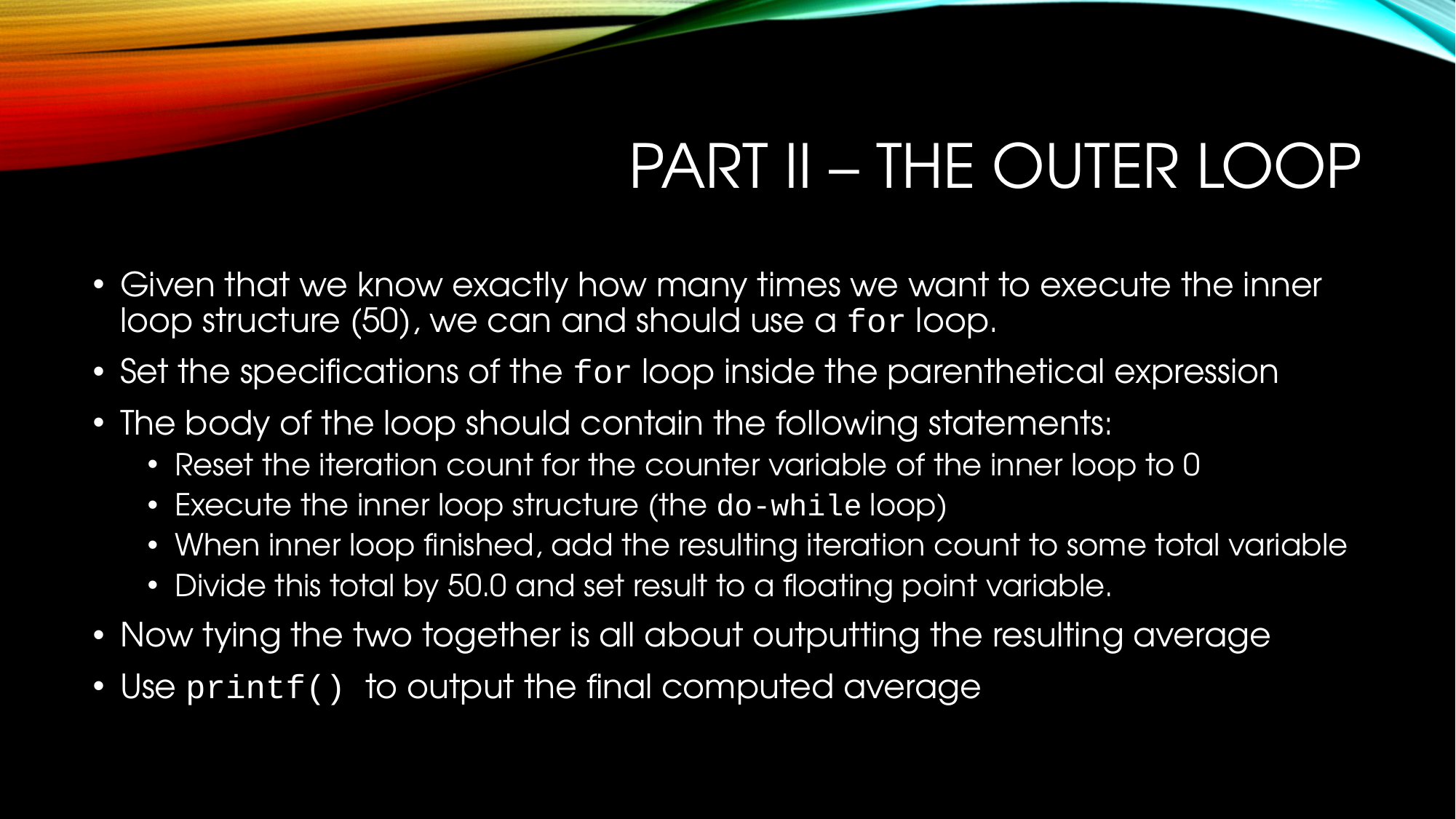

# Part II – The Outer Loop
Given that we know exactly how many times we want to execute the inner loop structure (50), we can and should use a for loop.
Set the specifications of the for loop inside the parenthetical expression
The body of the loop should contain the following statements:
Reset the iteration count for the counter variable of the inner loop to 0
Execute the inner loop structure (the do-while loop)
When inner loop finished, add the resulting iteration count to some total variable
Divide this total by 50.0 and set result to a floating point variable.
Now tying the two together is all about outputting the resulting average
Use printf() to output the final computed average